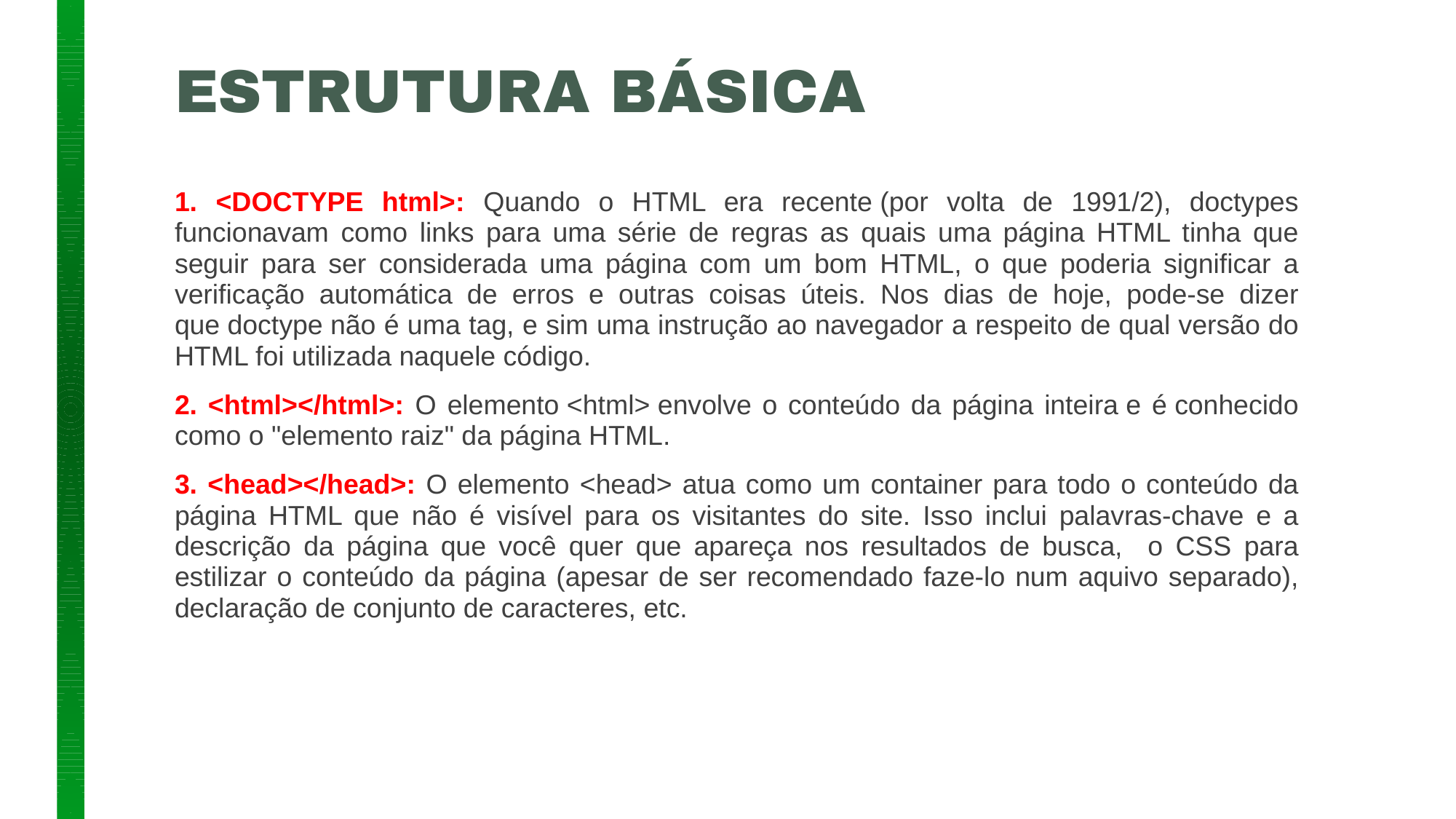

# ESTRUTURA BÁSICA
1. <DOCTYPE html>: Quando o HTML era recente (por volta de 1991/2), doctypes funcionavam como links para uma série de regras as quais uma página HTML tinha que seguir para ser considerada uma página com um bom HTML, o que poderia significar a verificação automática de erros e outras coisas úteis. Nos dias de hoje, pode-se dizer que doctype não é uma tag, e sim uma instrução ao navegador a respeito de qual versão do HTML foi utilizada naquele código.
2. <html></html>: O elemento <html> envolve o conteúdo da página inteira e é conhecido como o "elemento raiz" da página HTML.
3. <head></head>: O elemento <head> atua como um container para todo o conteúdo da página HTML que não é visível para os visitantes do site. Isso inclui palavras-chave e a descrição da página que você quer que apareça nos resultados de busca,  o CSS para estilizar o conteúdo da página (apesar de ser recomendado faze-lo num aquivo separado), declaração de conjunto de caracteres, etc.